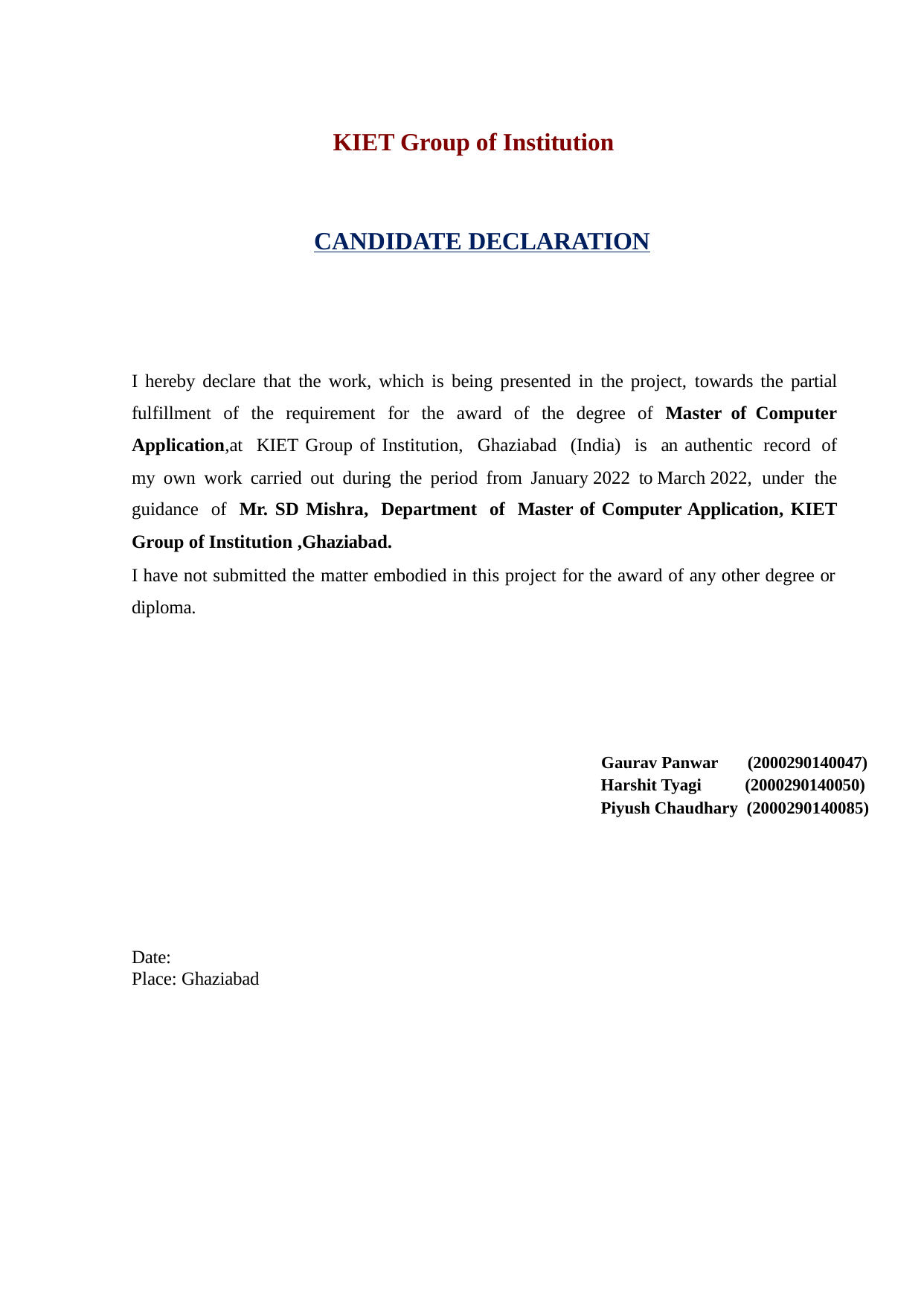

KIET Group of Institution

CANDIDATE DECLARATION
I hereby declare that the work, which is being presented in the project, towards the partial fulfillment of the requirement for the award of the degree of Master of Computer Application,at KIET Group of Institution, Ghaziabad (India) is an authentic record of my own work carried out during the period from January 2022 to March 2022, under the guidance of Mr. SD Mishra, Department of Master of Computer Application, KIET Group of Institution ,Ghaziabad.
I have not submitted the matter embodied in this project for the award of any other degree or diploma.
Gaurav Panwar	   (2000290140047)
Harshit Tyagi    (2000290140050)
Piyush Chaudhary  (2000290140085)
Date:
Place: Ghaziabad